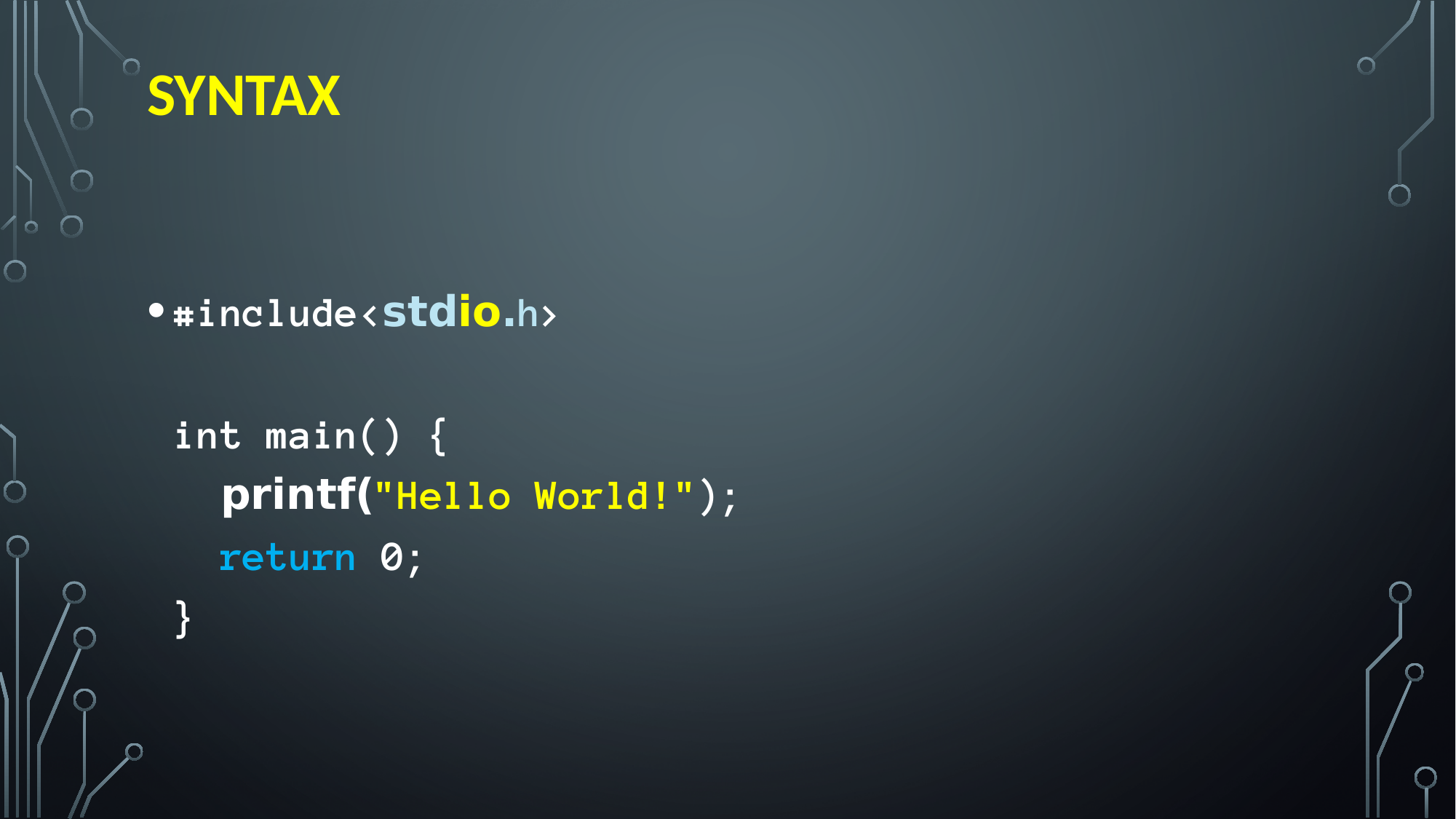

# Syntax

#include<stdio.h>
int main() {
  printf("Hello World!");
  return 0;
}